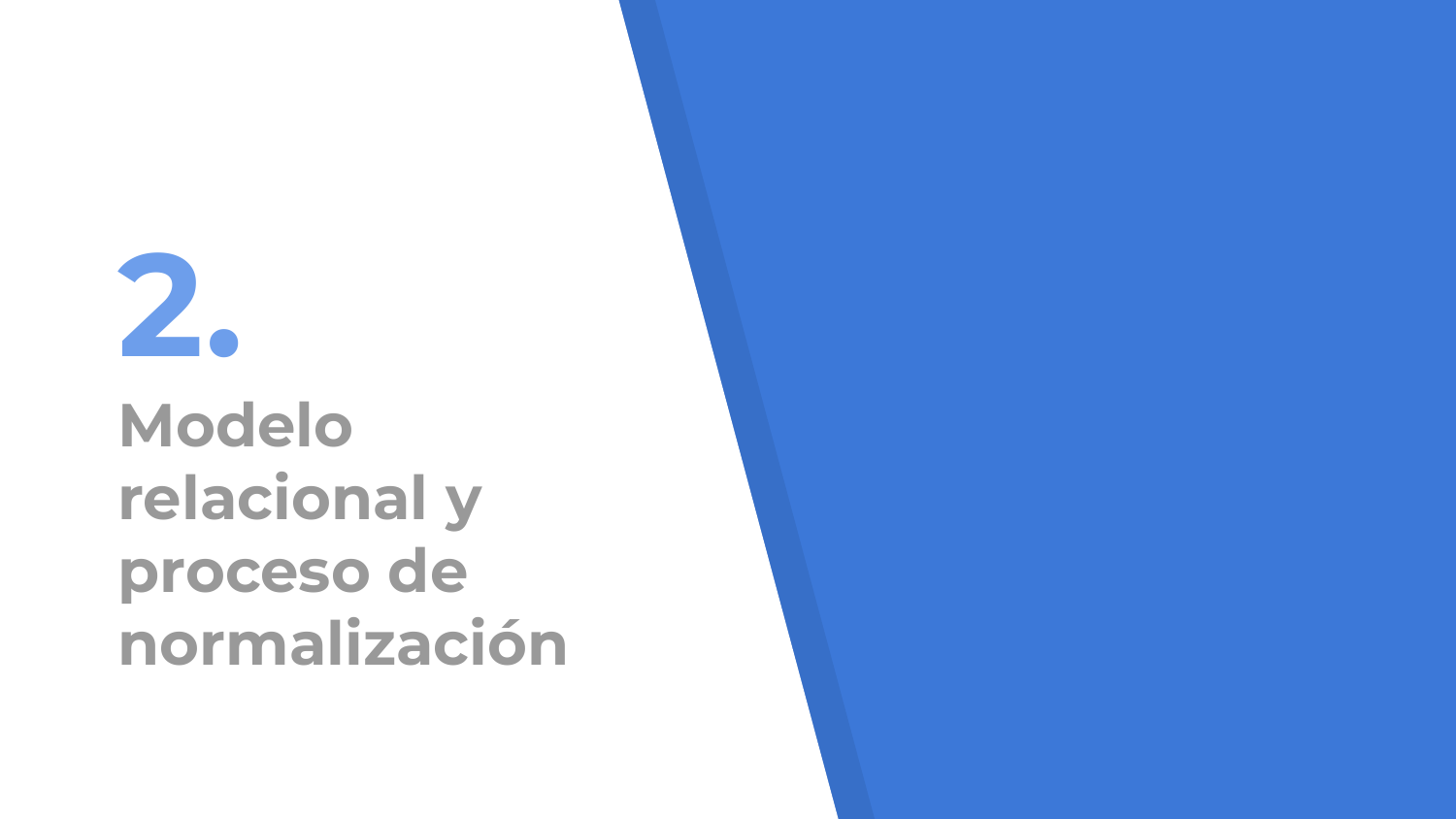

# 2.
Modelo relacional y proceso de normalización